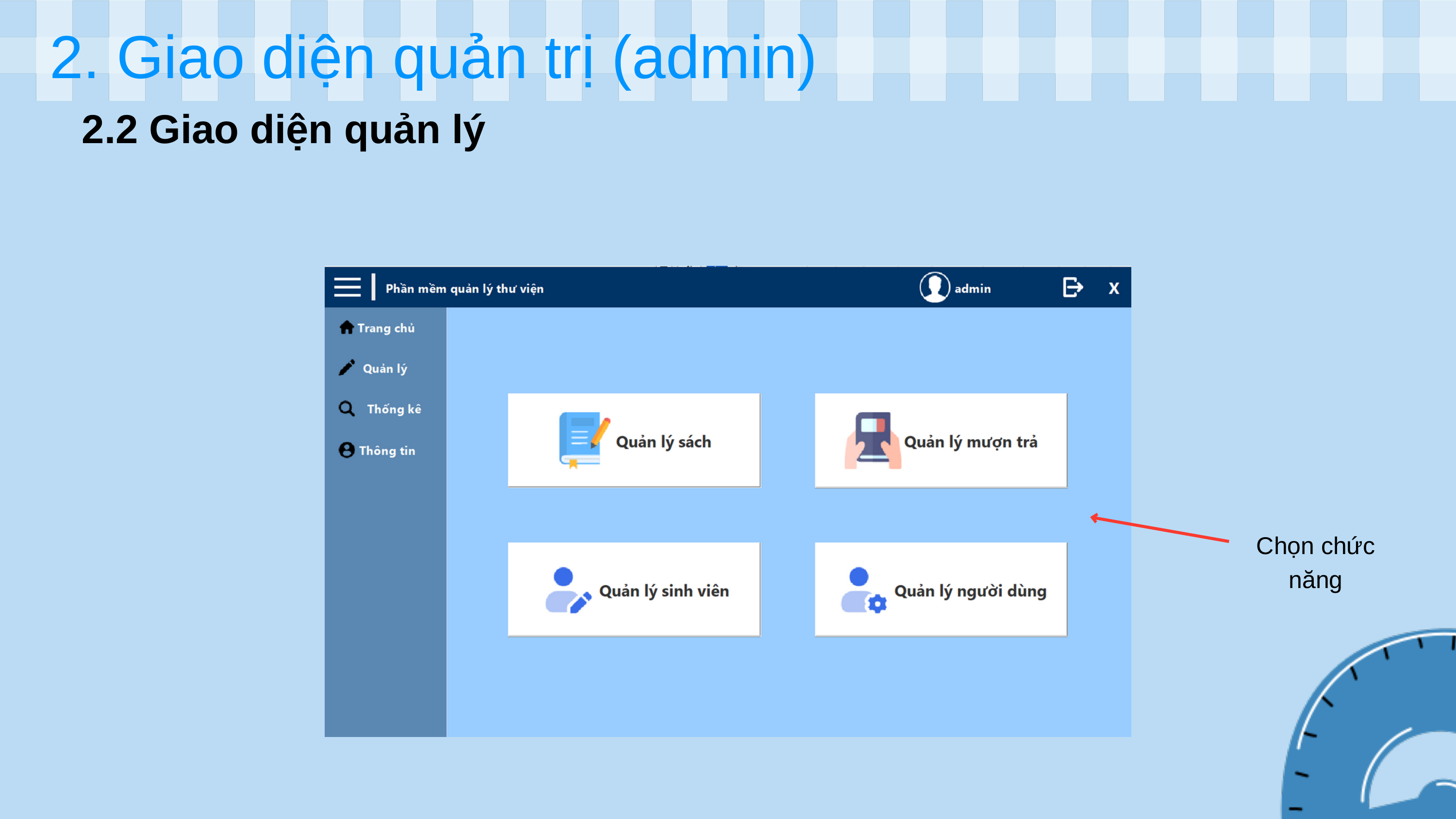

2. Giao diện quản trị (admin)
2.2 Giao diện quản lý

Chọn chức năng